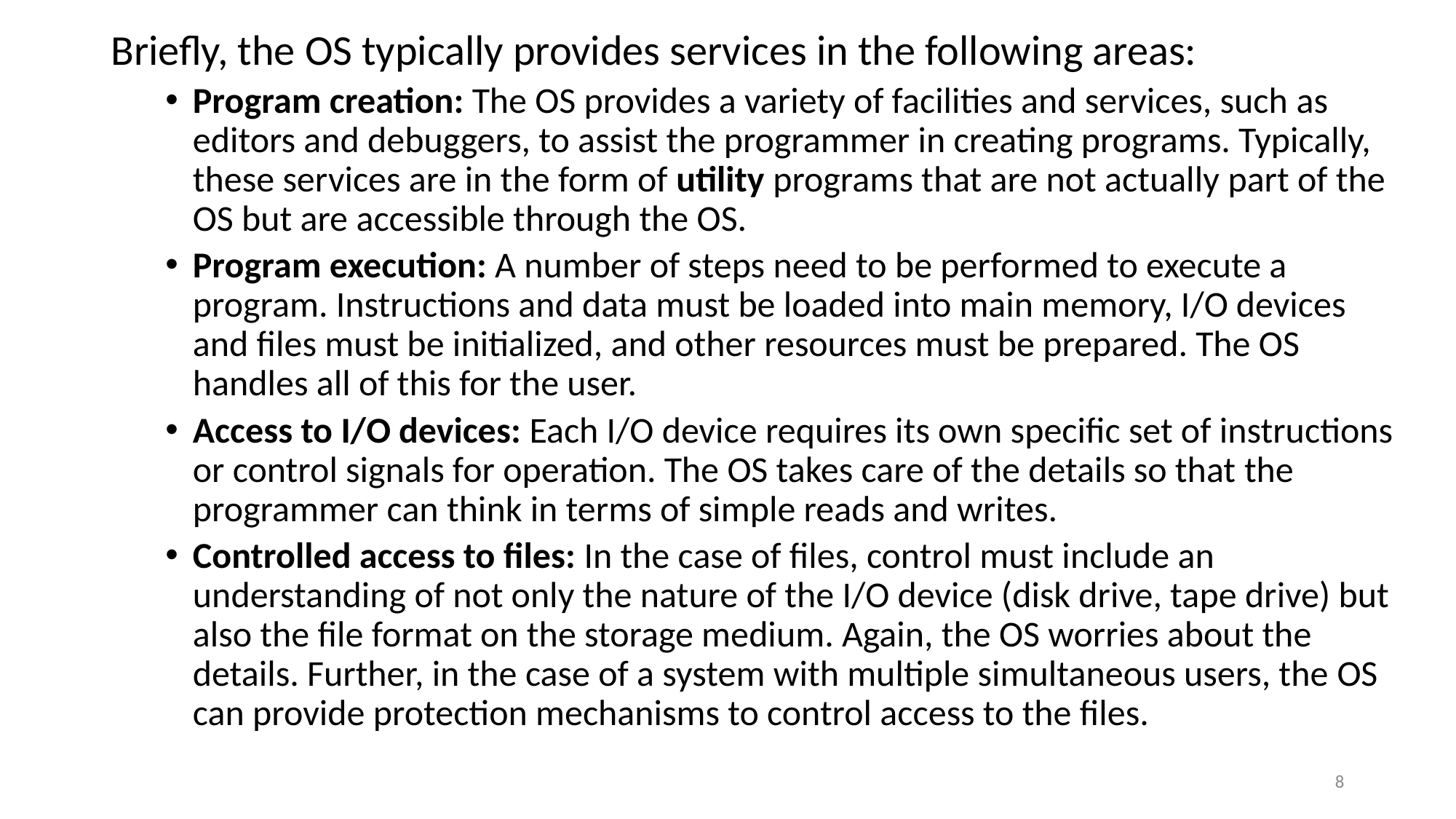

Briefly, the OS typically provides services in the following areas:
Program creation: The OS provides a variety of facilities and services, such as editors and debuggers, to assist the programmer in creating programs. Typically, these services are in the form of utility programs that are not actually part of the OS but are accessible through the OS.
Program execution: A number of steps need to be performed to execute a program. Instructions and data must be loaded into main memory, I/O devices and files must be initialized, and other resources must be prepared. The OS handles all of this for the user.
Access to I/O devices: Each I/O device requires its own specific set of instructions or control signals for operation. The OS takes care of the details so that the programmer can think in terms of simple reads and writes.
Controlled access to files: In the case of files, control must include an understanding of not only the nature of the I/O device (disk drive, tape drive) but also the file format on the storage medium. Again, the OS worries about the details. Further, in the case of a system with multiple simultaneous users, the OS can provide protection mechanisms to control access to the files.
#
8